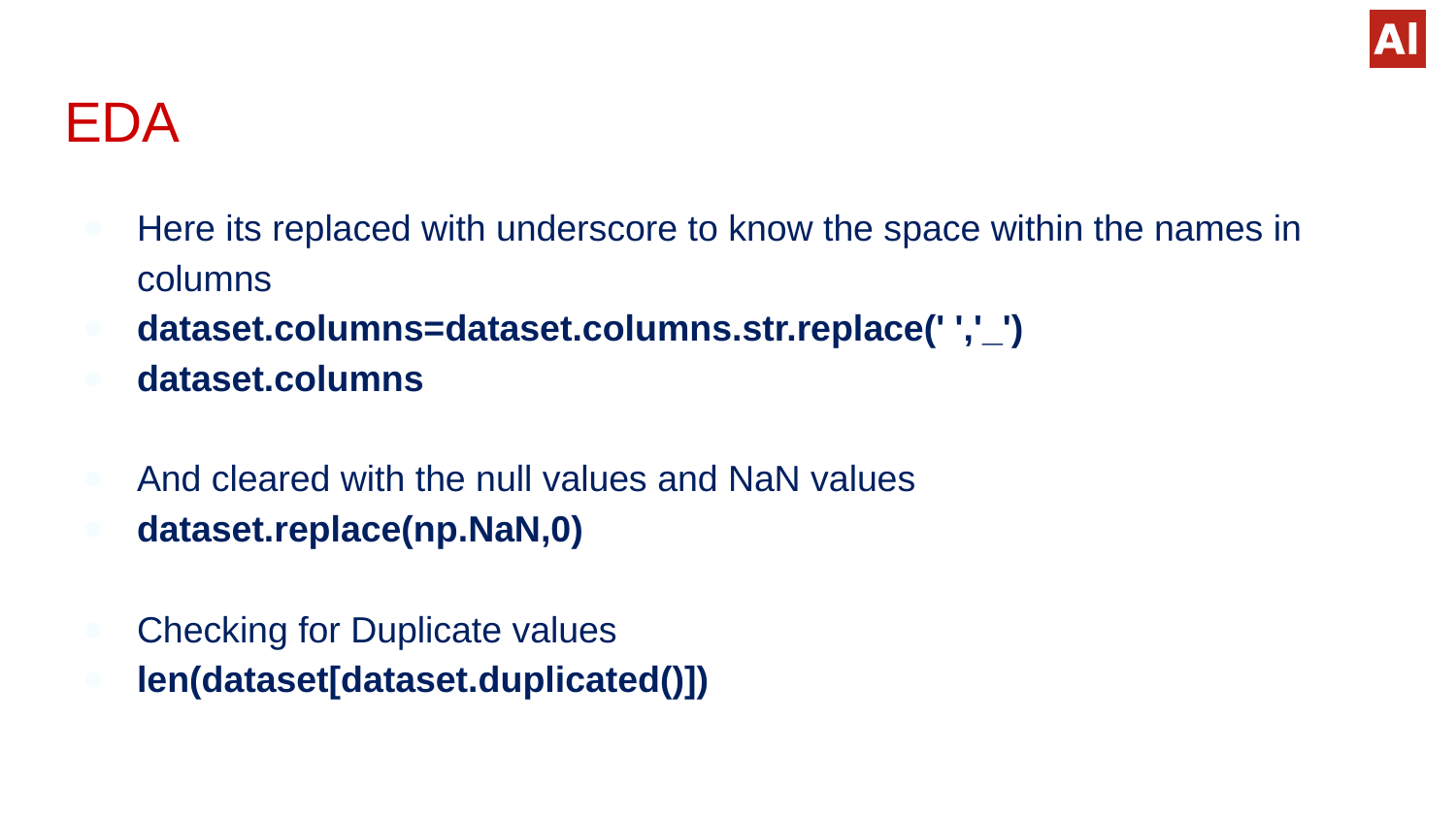

# EDA
Here its replaced with underscore to know the space within the names in columns
dataset.columns=dataset.columns.str.replace(' ','_')
dataset.columns

And cleared with the null values and NaN values
dataset.replace(np.NaN,0)

Checking for Duplicate values
len(dataset[dataset.duplicated()])